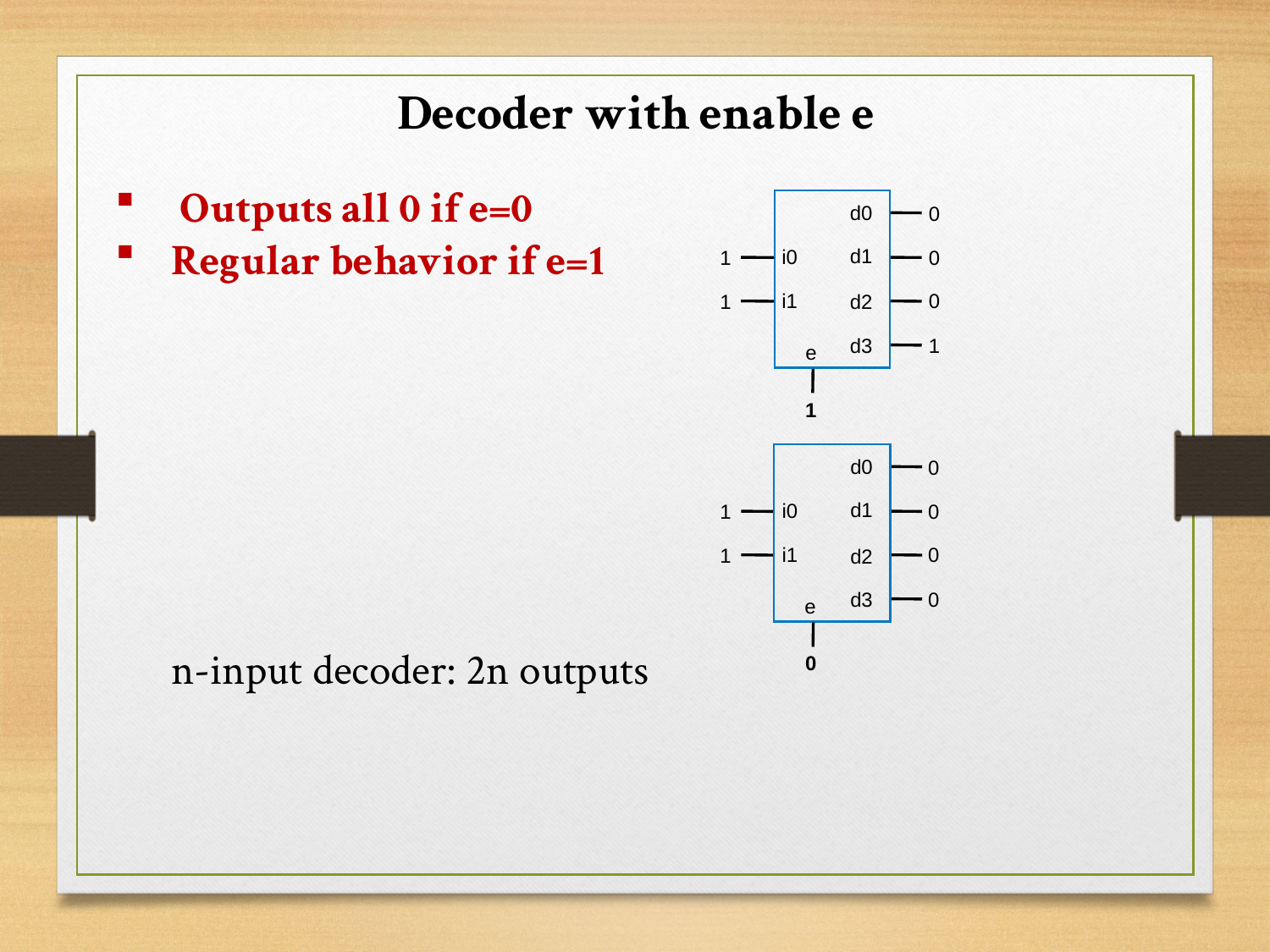

Decoder with enable e
 Outputs all 0 if e=0
Regular behavior if e=1

d0
0

d1
i0
1
0

0
i1
1
d2

d3
1
e

1

d0
0

d1
i0
1
0

0
i1
1
d2

d3
0
e

0
n-input decoder: 2n outputs